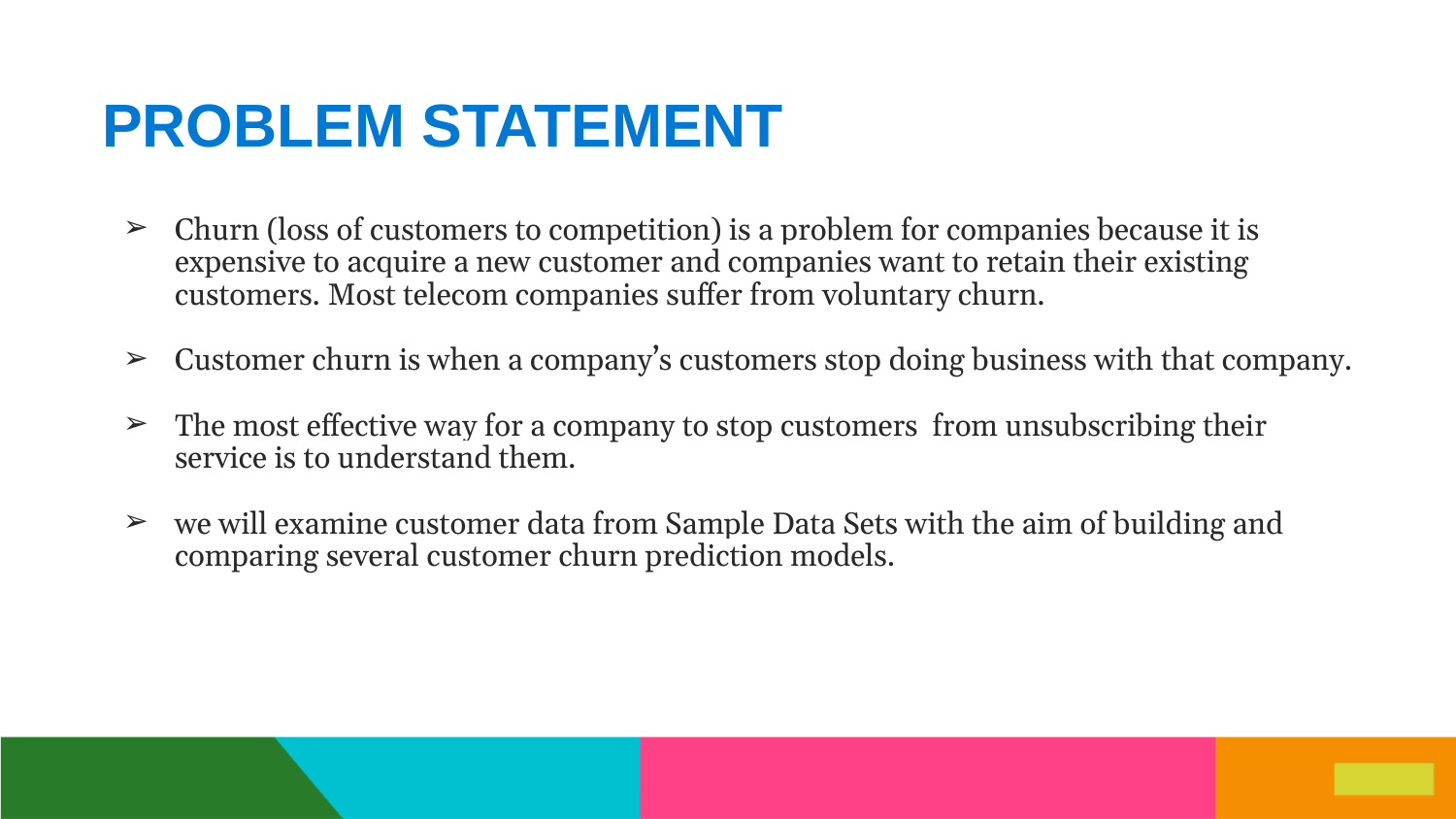

# PROBLEM STATEMENT
Churn (loss of customers to competition) is a problem for companies because it is expensive to acquire a new customer and companies want to retain their existing customers. Most telecom companies suffer from voluntary churn.

Customer churn is when a company’s customers stop doing business with that company.

The most effective way for a company to stop customers  from unsubscribing their service is to understand them.

we will examine customer data from Sample Data Sets with the aim of building and comparing several customer churn prediction models.